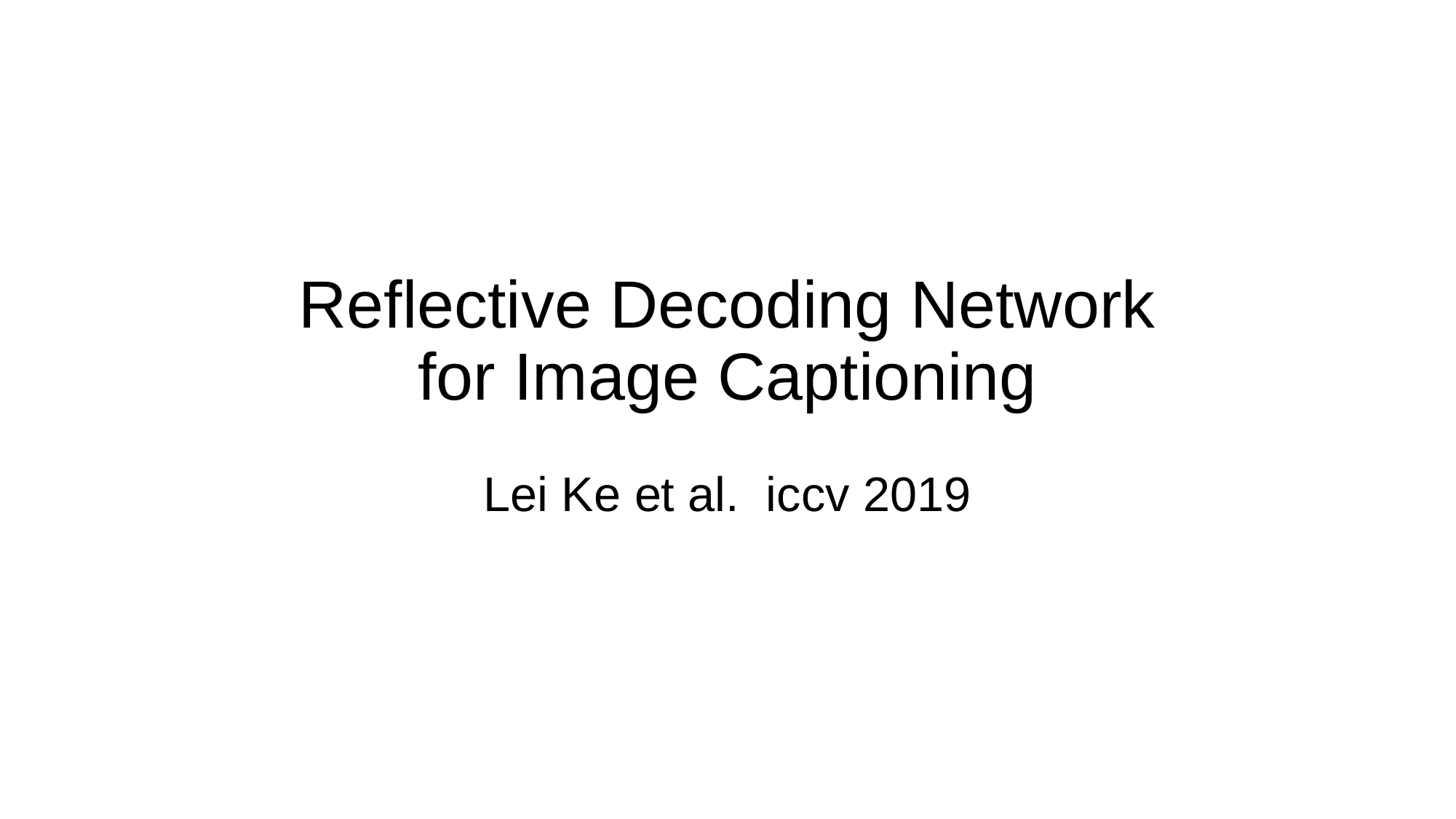

# Reflective Decoding Network for Image Captioning
Lei Ke et al.  iccv 2019